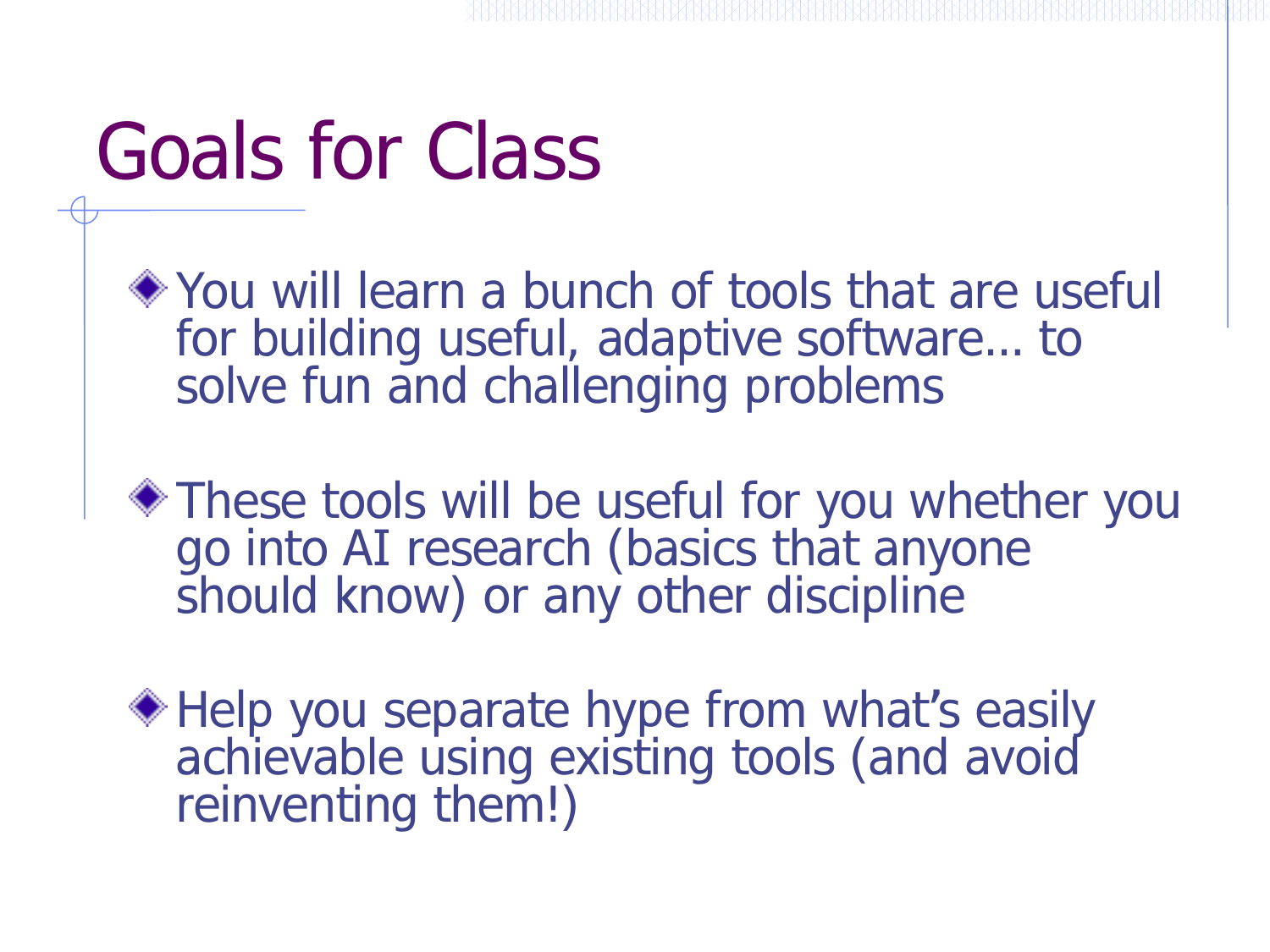

# Goals for Class
You will learn a bunch of tools that are useful for building useful, adaptive software… to solve fun and challenging problems

These tools will be useful for you whether you go into AI research (basics that anyone should know) or any other discipline

Help you separate hype from what’s easily achievable using existing tools (and avoid reinventing them!)